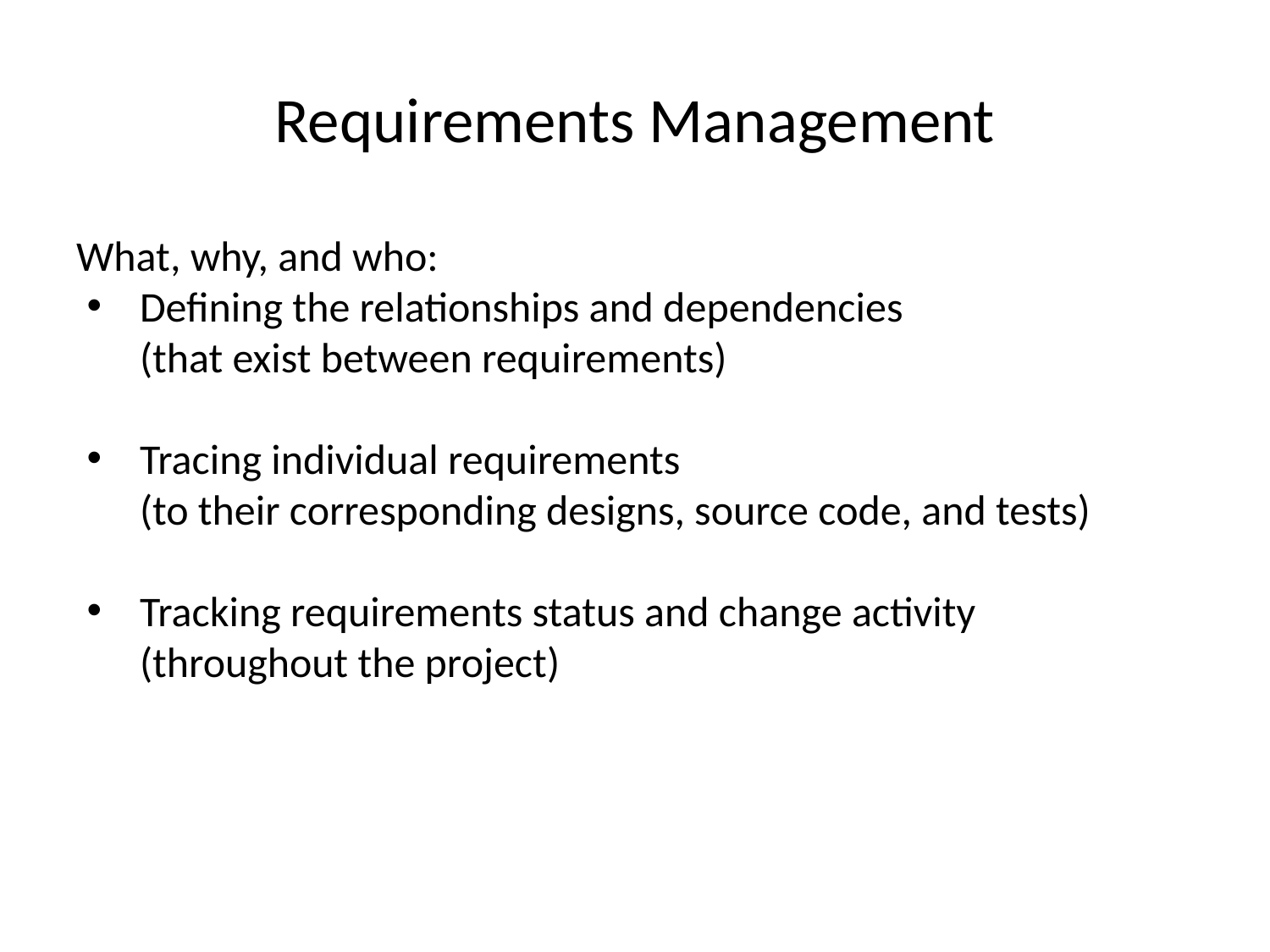

# Requirements Management
What, why, and who:
Defining the relationships and dependencies
(that exist between requirements)

Tracing individual requirements
(to their corresponding designs, source code, and tests)

Tracking requirements status and change activity
(throughout the project)